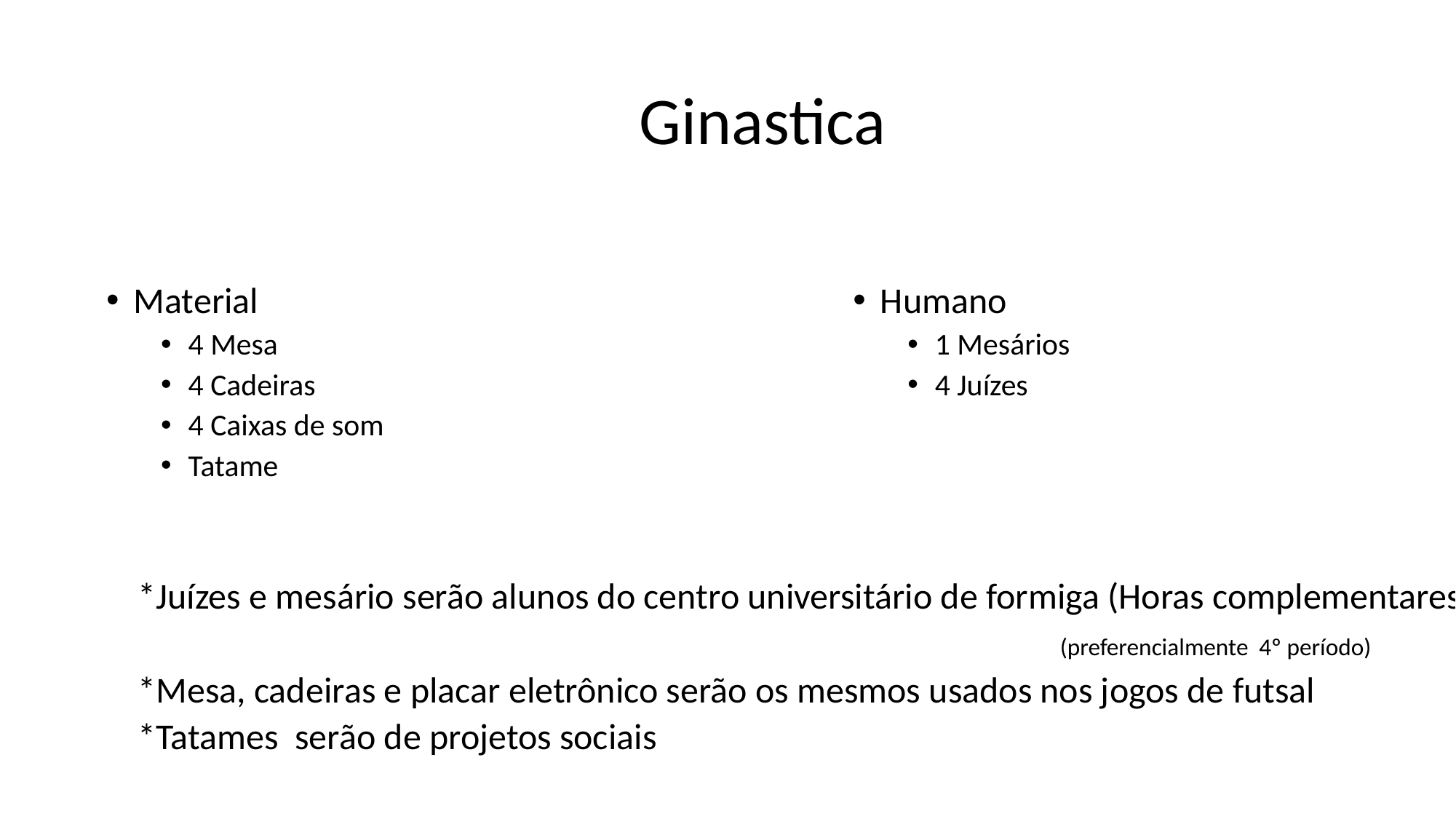

# Ginastica
Material
4 Mesa
4 Cadeiras
4 Caixas de som
Tatame

Humano
1 Mesários
4 Juízes

*Juízes e mesário serão alunos do centro universitário de formiga (Horas complementares)
		                                                                                      (preferencialmente  4º período)
*Mesa, cadeiras e placar eletrônico serão os mesmos usados nos jogos de futsal
*Tatames  serão de projetos sociais